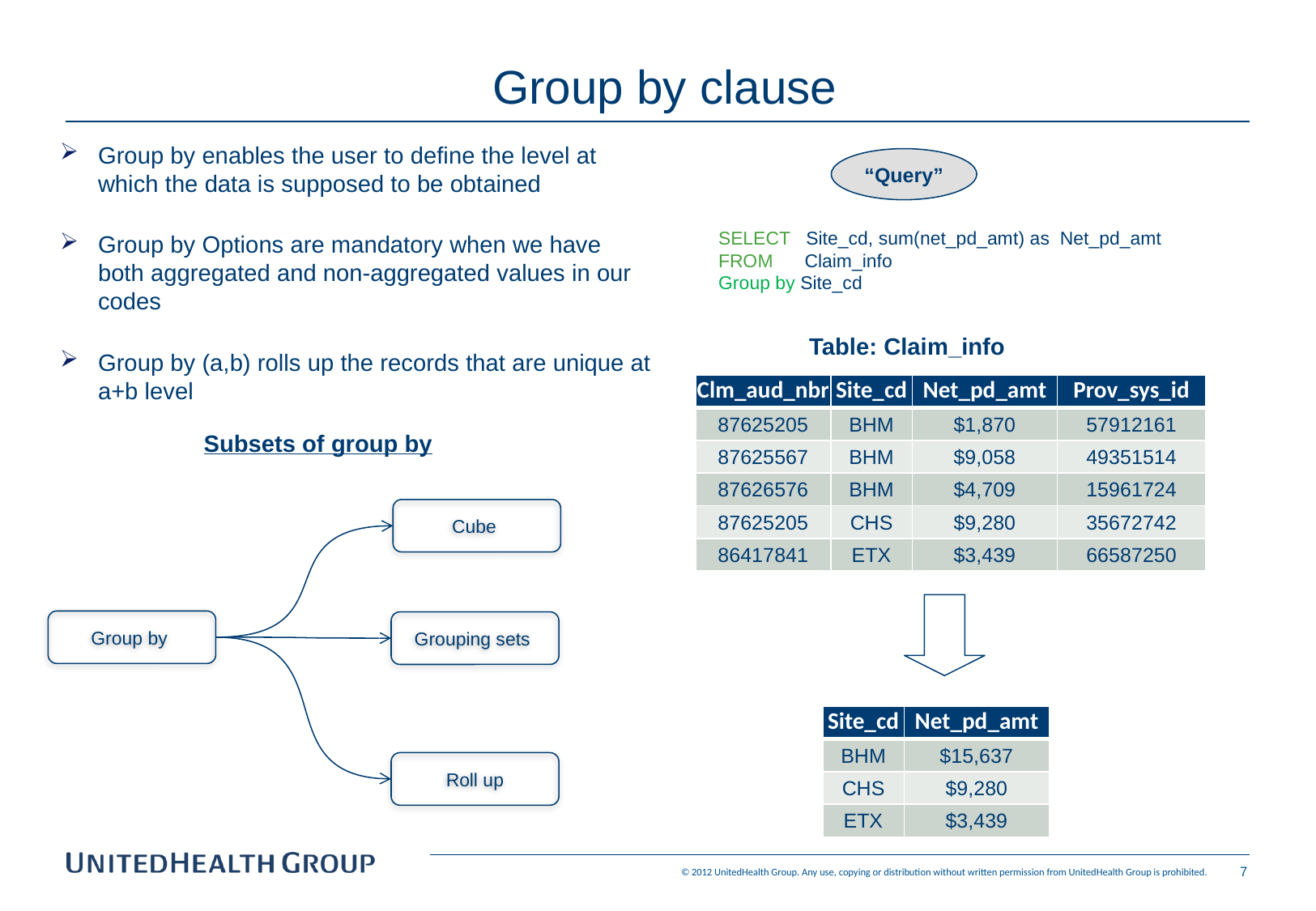

Group by clause
Group by enables the user to define the level at which the data is supposed to be obtained

Group by Options are mandatory when we have both aggregated and non-aggregated values in our codes

Group by (a,b) rolls up the records that are unique at a+b level

“Query”
SELECT   Site_cd, sum(net_pd_amt) as  Net_pd_amt
FROM      Claim_info
Group by Site_cd
Table: Claim_info
| Clm\_aud\_nbr | Site\_cd | Net\_pd\_amt | Prov\_sys\_id |
| --- | --- | --- | --- |
| 87625205 | BHM | $1,870 | 57912161 |
| 87625567 | BHM | $9,058 | 49351514 |
| 87626576 | BHM | $4,709 | 15961724 |
| 87625205 | CHS | $9,280 | 35672742 |
| 86417841 | ETX | $3,439 | 66587250 |
Subsets of group by
Cube

Group by
Grouping sets
| Site\_cd | Net\_pd\_amt |
| --- | --- |
| BHM | $15,637 |
| CHS | $9,280 |
| ETX | $3,439 |
Roll up